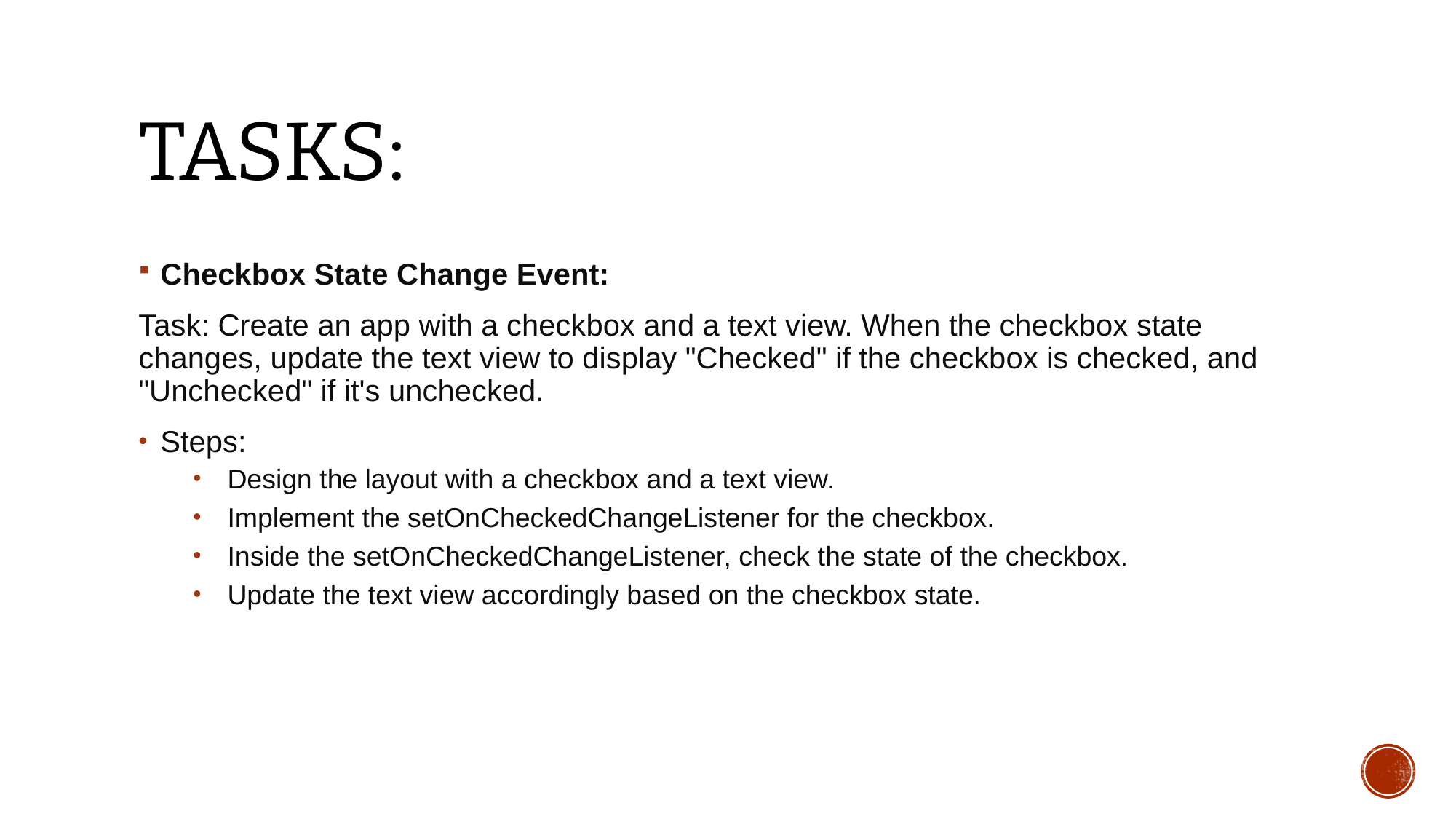

# Tasks:
Checkbox State Change Event:
Task: Create an app with a checkbox and a text view. When the checkbox state changes, update the text view to display "Checked" if the checkbox is checked, and "Unchecked" if it's unchecked.
Steps:
Design the layout with a checkbox and a text view.
Implement the setOnCheckedChangeListener for the checkbox.
Inside the setOnCheckedChangeListener, check the state of the checkbox.
Update the text view accordingly based on the checkbox state.